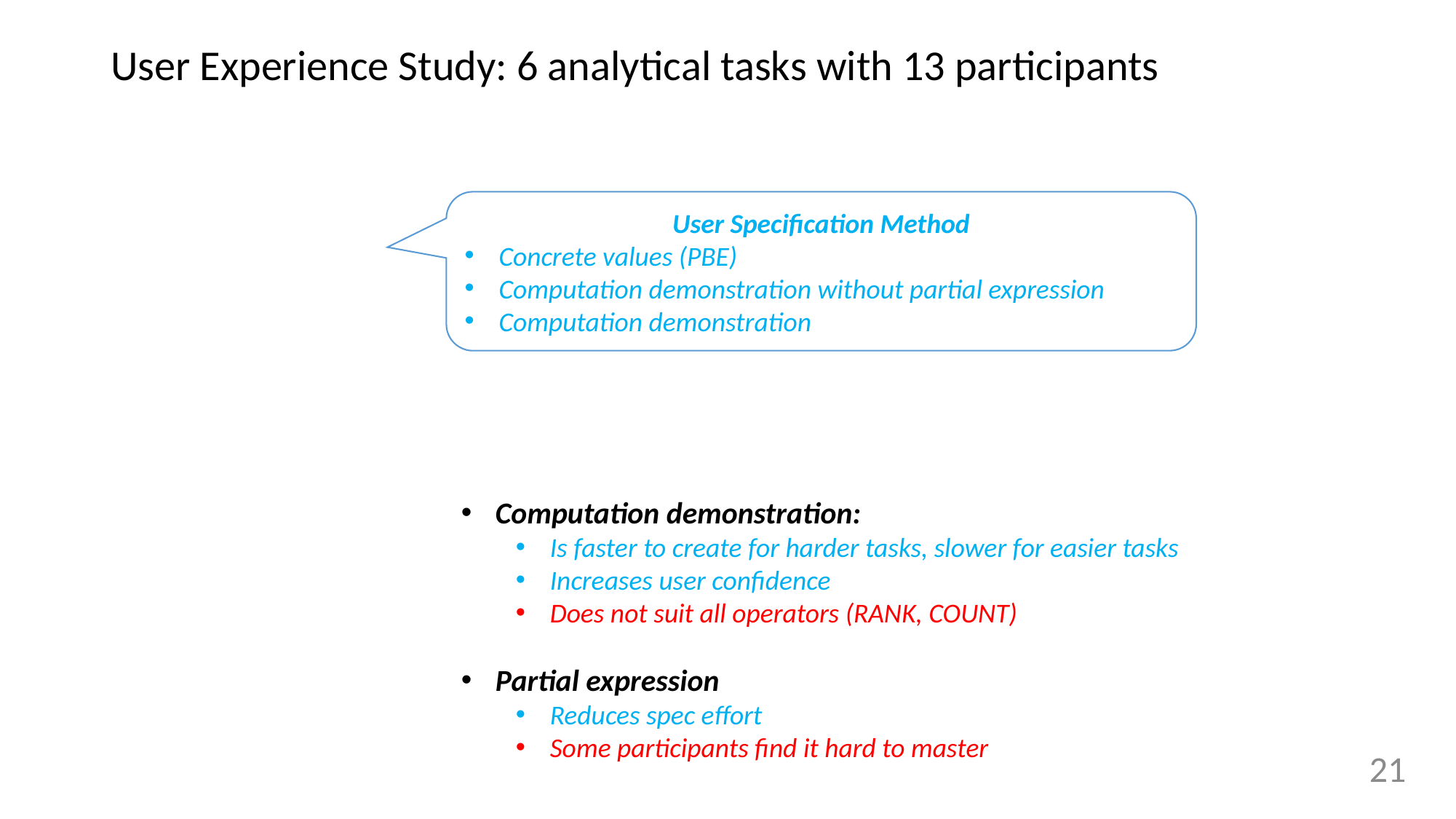

# User Experience Study: 6 analytical tasks with 13 participants
User Specification Method
Concrete values (PBE)
Computation demonstration without partial expression
Computation demonstration
Computation demonstration:
Is faster to create for harder tasks, slower for easier tasks
Increases user confidence
Does not suit all operators (RANK, COUNT)

Partial expression
Reduces spec effort
Some participants find it hard to master

21